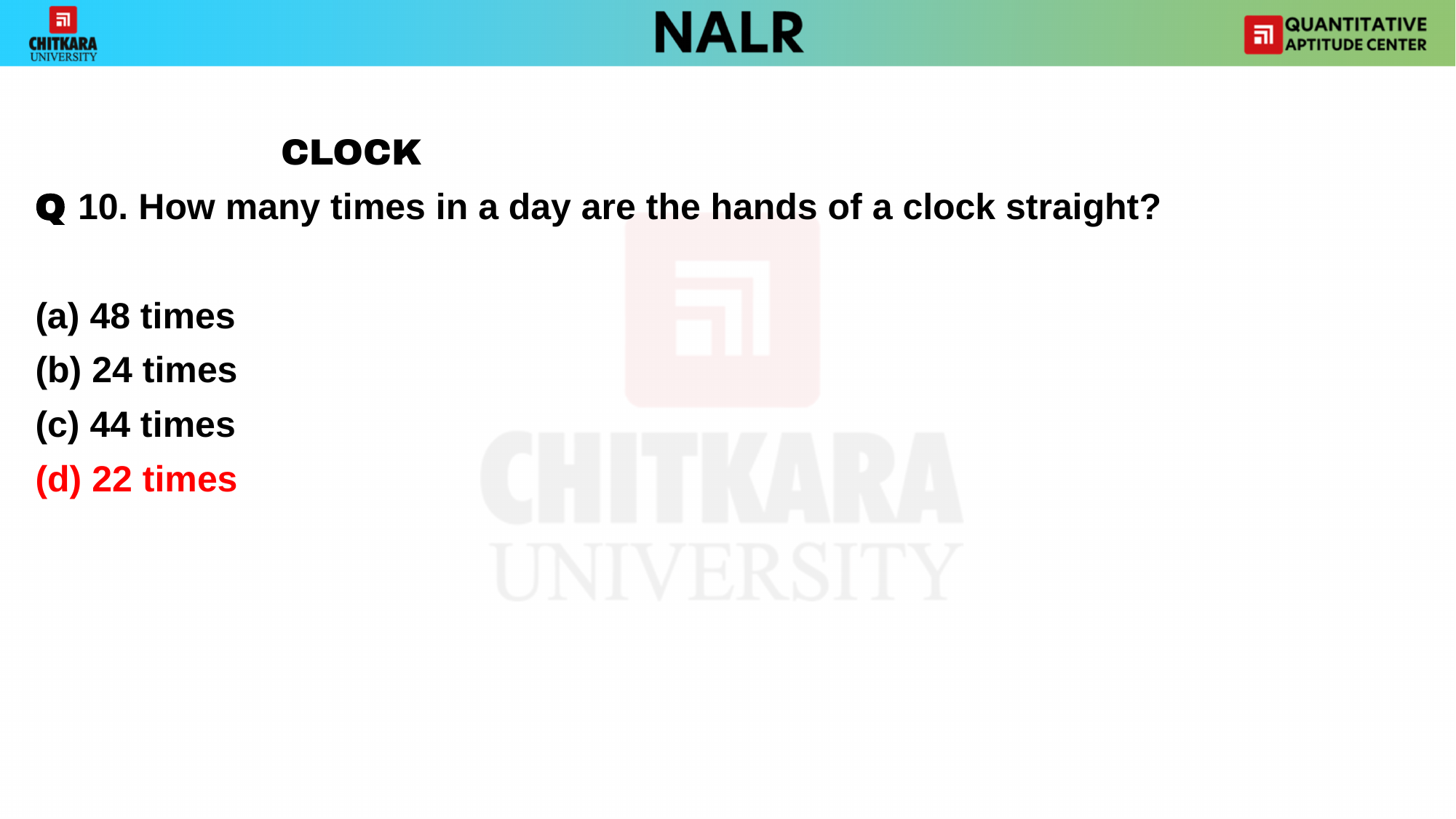

#
			CLOCK
Q 10. How many times in a day are the hands of a clock straight?

48 times
(b) 24 times
(c) 44 times
(d) 22 times